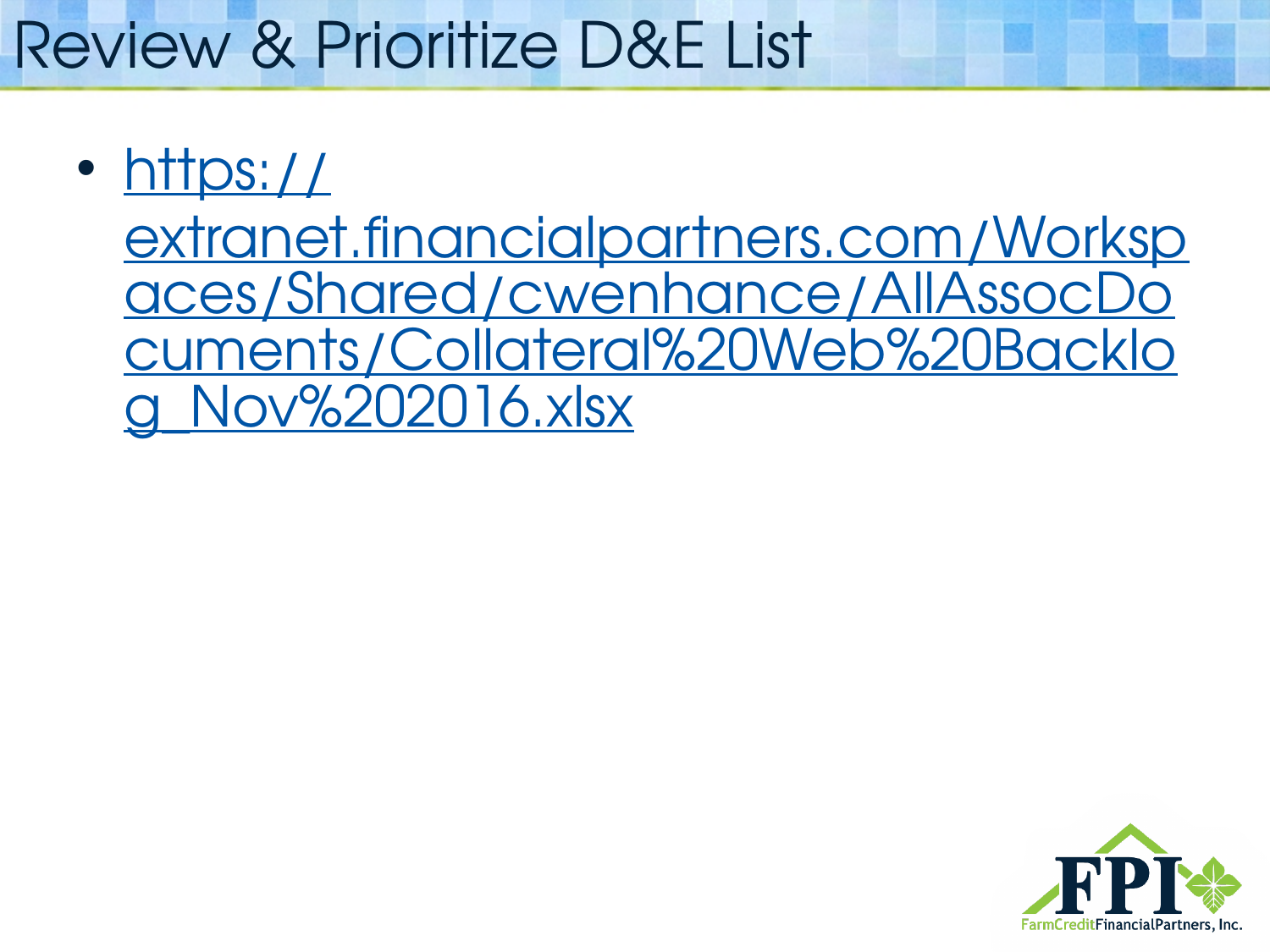

# Review & Prioritize D&E List
https://extranet.financialpartners.com/Workspaces/Shared/cwenhance/AllAssocDocuments/Collateral%20Web%20Backlog_Nov%202016.xlsx